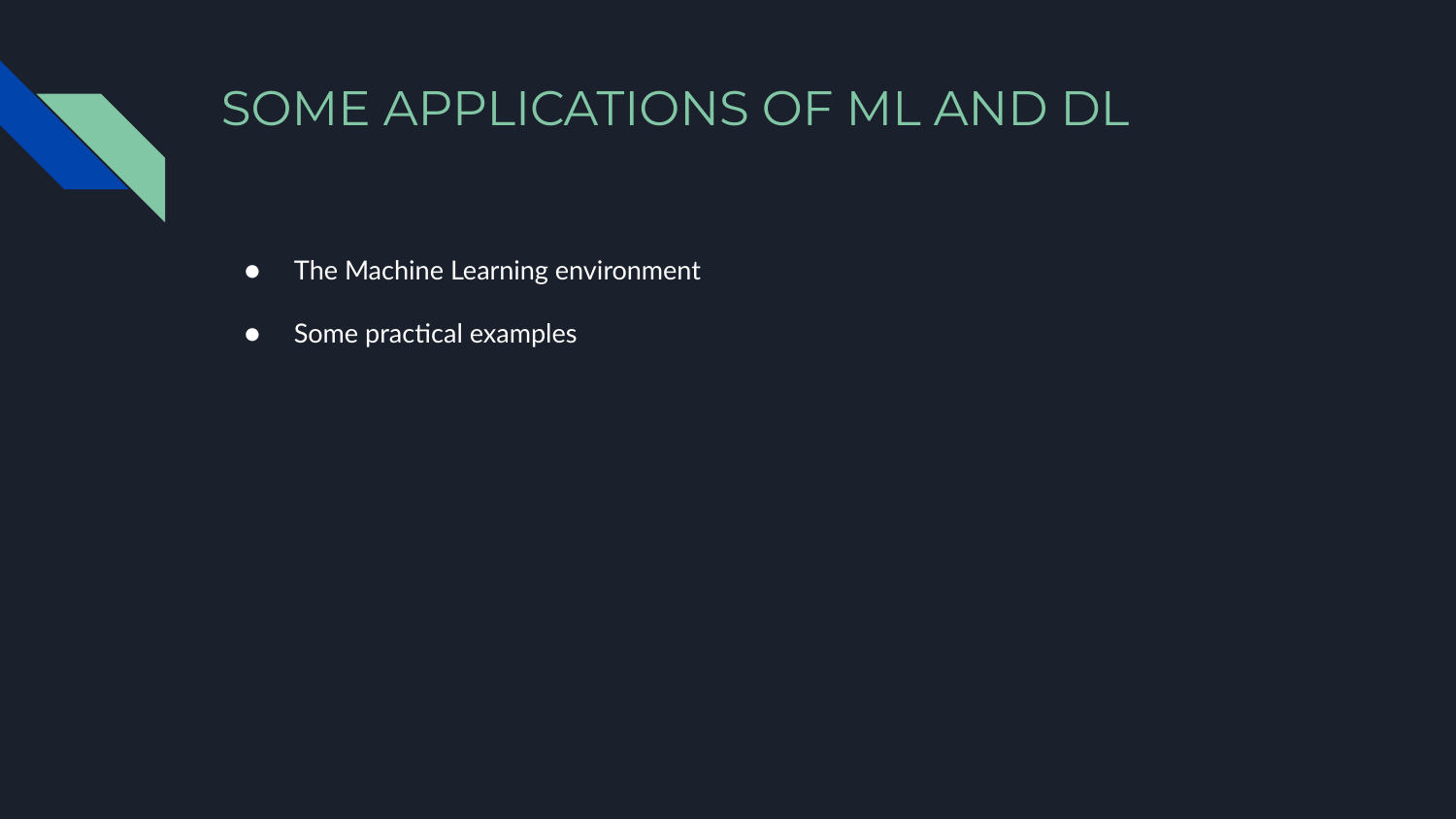

# SOME APPLICATIONS OF ML AND DL
The Machine Learning environment
Some practical examples